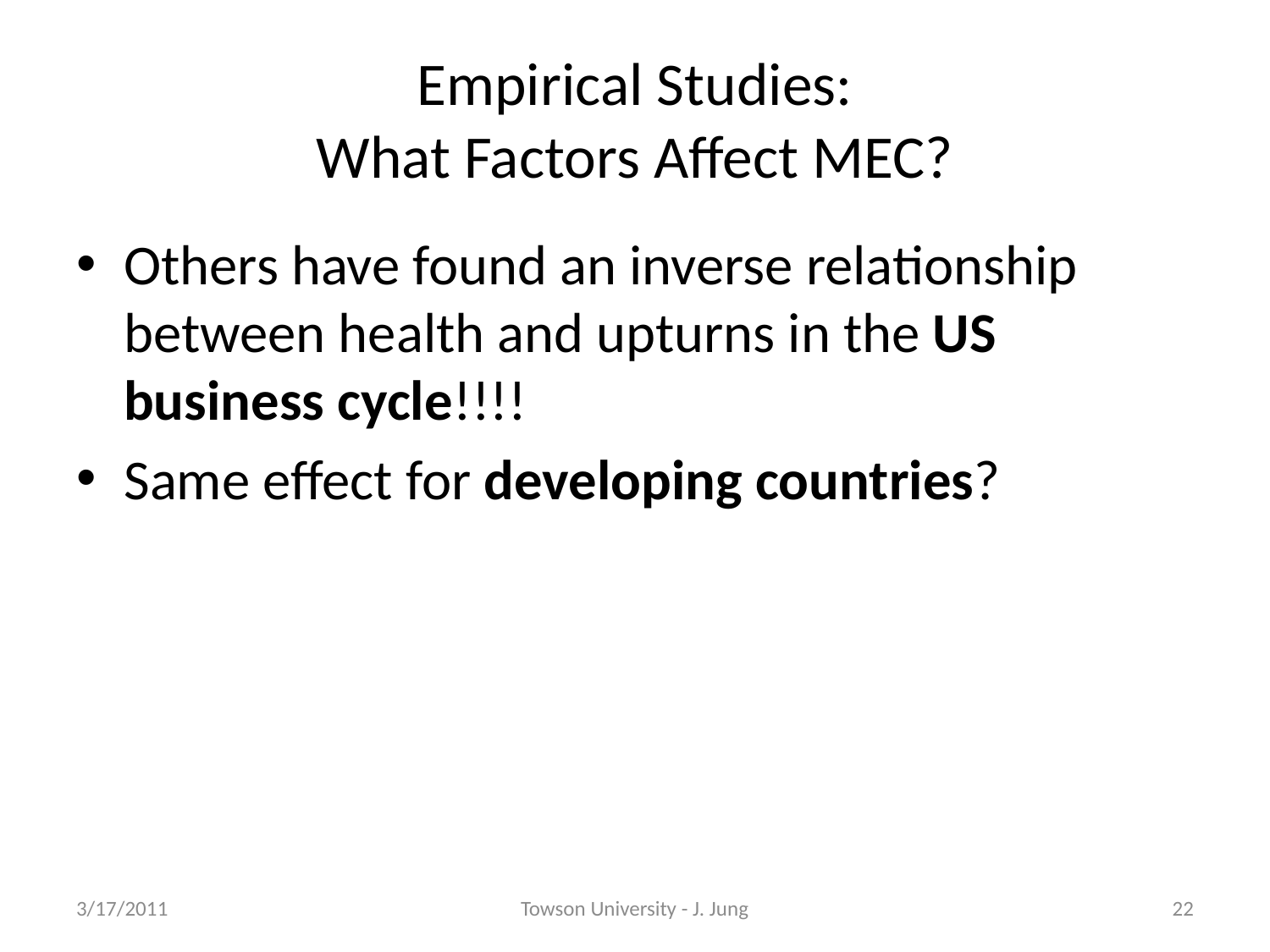

# Empirical Studies: What Factors Affect MEC?
Others have found an inverse relationship between health and upturns in the US business cycle!!!!
Same effect for developing countries?

3/17/2011
Towson University - J. Jung
22